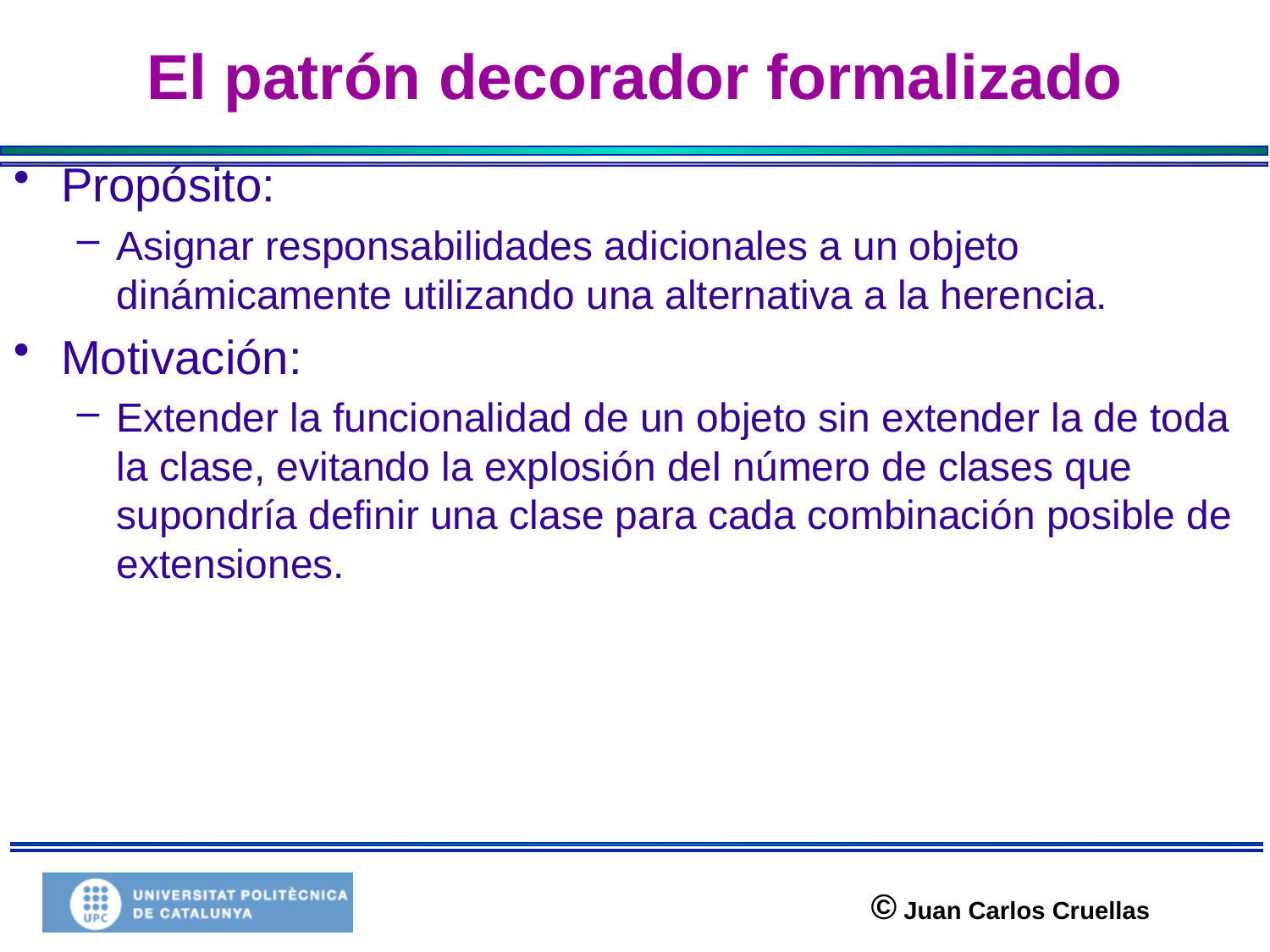

# El patrón decorador formalizado
Propósito:
Asignar responsabilidades adicionales a un objeto dinámicamente utilizando una alternativa a la herencia.
Motivación:
Extender la funcionalidad de un objeto sin extender la de toda la clase, evitando la explosión del número de clases que supondría definir una clase para cada combinación posible de extensiones.